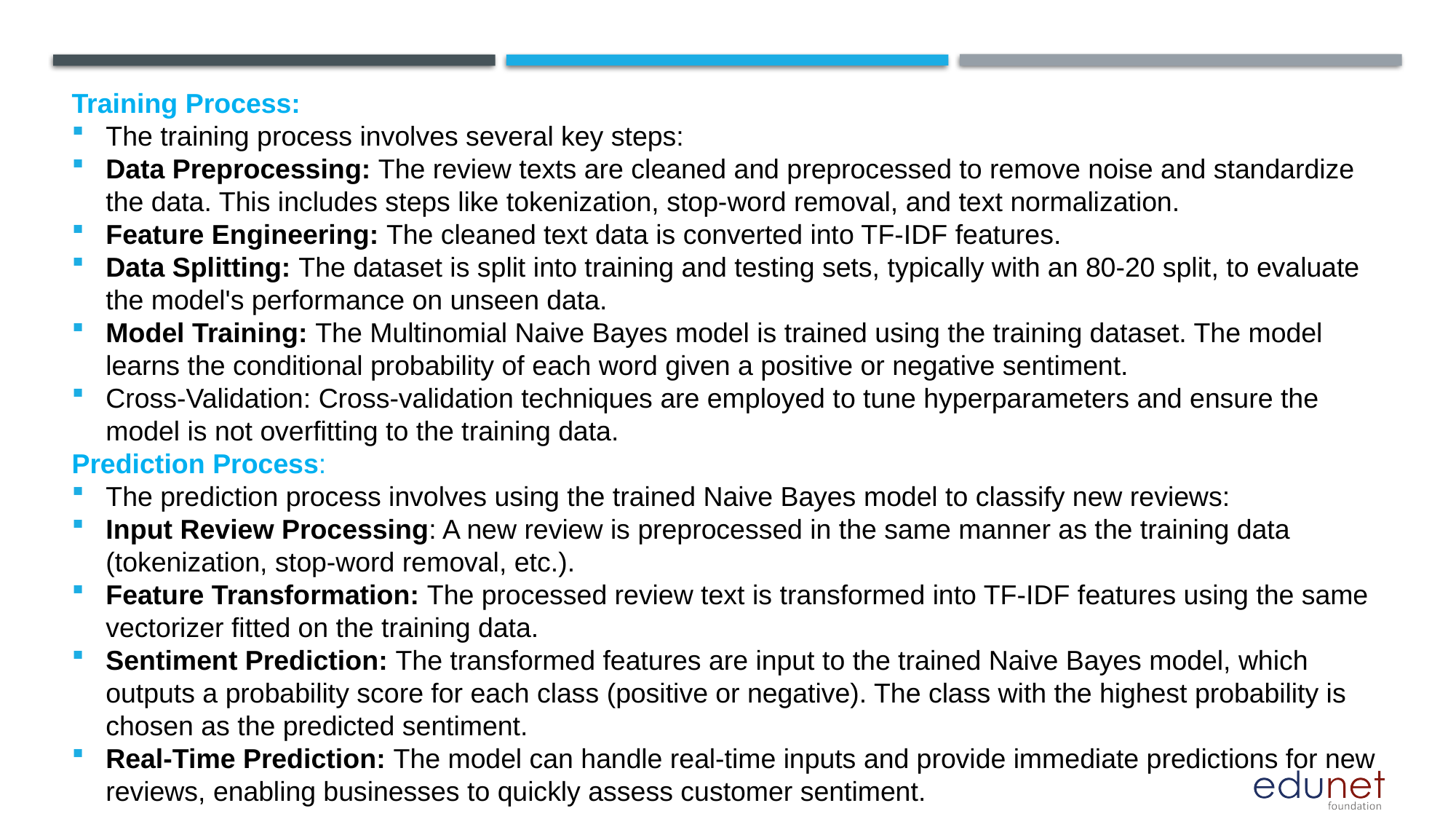

Training Process:
The training process involves several key steps:
Data Preprocessing: The review texts are cleaned and preprocessed to remove noise and standardize the data. This includes steps like tokenization, stop-word removal, and text normalization.
Feature Engineering: The cleaned text data is converted into TF-IDF features.
Data Splitting: The dataset is split into training and testing sets, typically with an 80-20 split, to evaluate the model's performance on unseen data.
Model Training: The Multinomial Naive Bayes model is trained using the training dataset. The model learns the conditional probability of each word given a positive or negative sentiment.
Cross-Validation: Cross-validation techniques are employed to tune hyperparameters and ensure the model is not overfitting to the training data.
Prediction Process:
The prediction process involves using the trained Naive Bayes model to classify new reviews:
Input Review Processing: A new review is preprocessed in the same manner as the training data (tokenization, stop-word removal, etc.).
Feature Transformation: The processed review text is transformed into TF-IDF features using the same vectorizer fitted on the training data.
Sentiment Prediction: The transformed features are input to the trained Naive Bayes model, which outputs a probability score for each class (positive or negative). The class with the highest probability is chosen as the predicted sentiment.
Real-Time Prediction: The model can handle real-time inputs and provide immediate predictions for new reviews, enabling businesses to quickly assess customer sentiment.